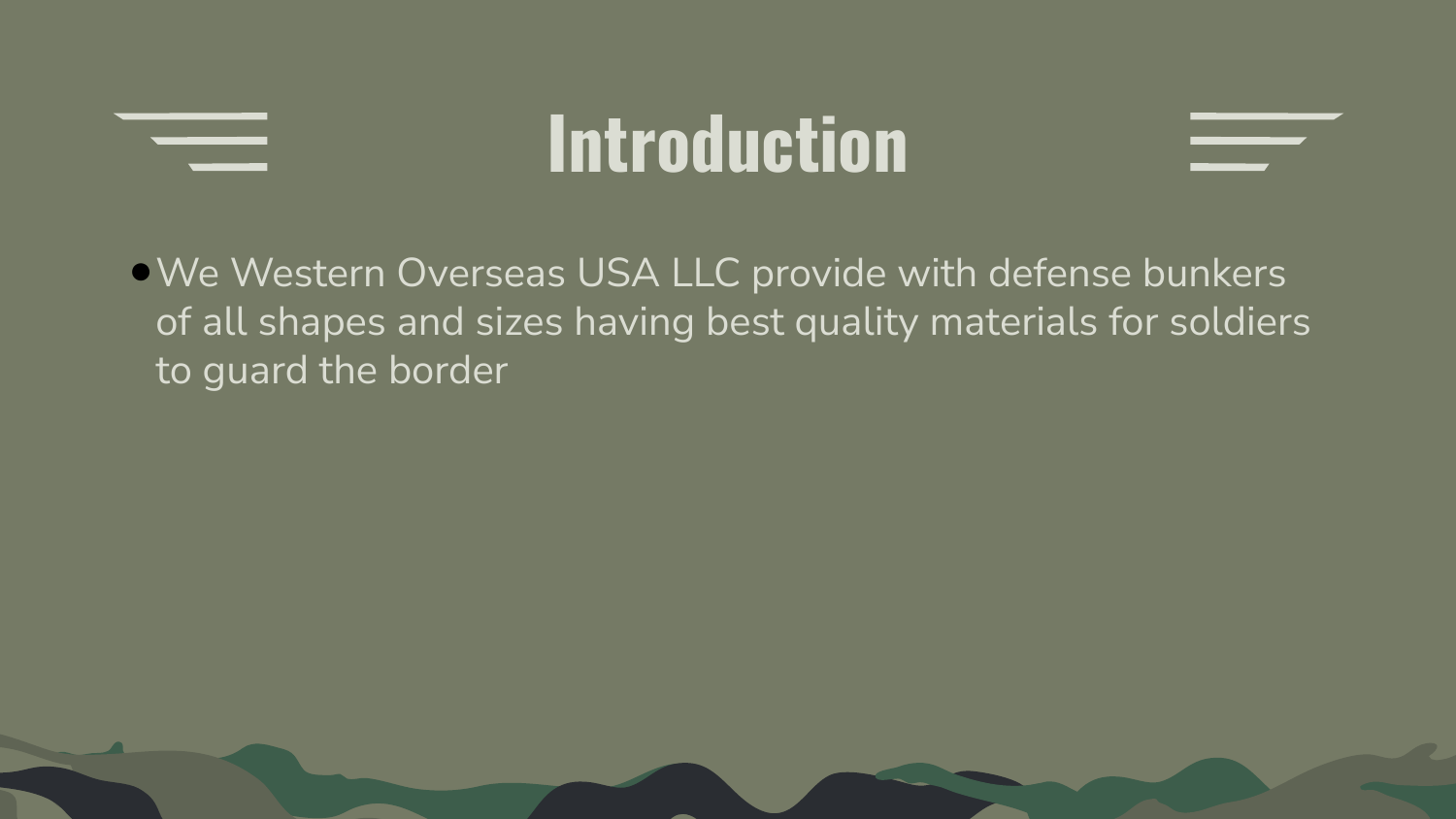

# Introduction

We Western Overseas USA LLC provide with defense bunkers of all shapes and sizes having best quality materials for soldiers to guard the border